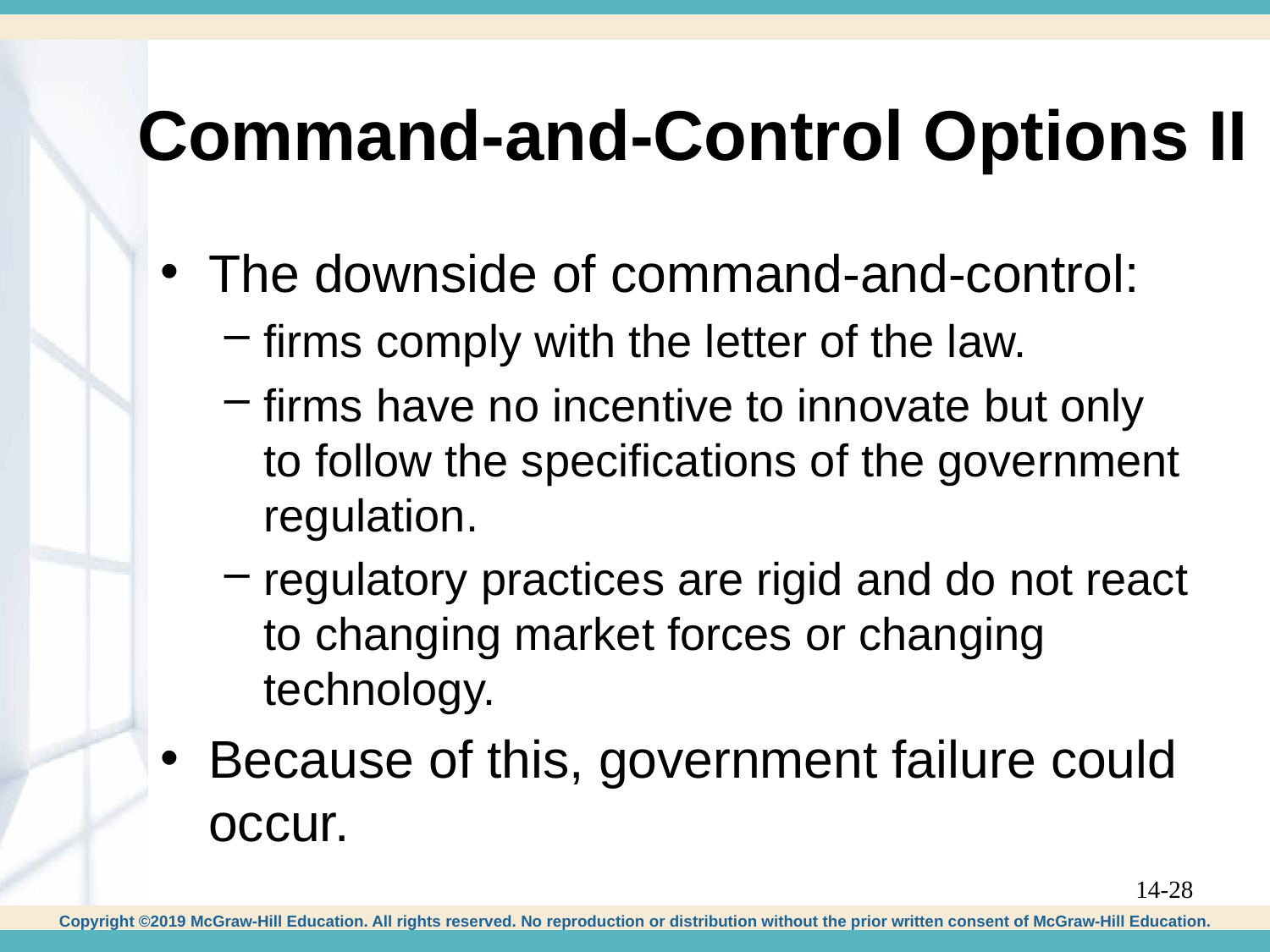

# Command-and-Control Options II
The downside of command-and-control:
firms comply with the letter of the law.
firms have no incentive to innovate but only to follow the specifications of the government regulation.
regulatory practices are rigid and do not react to changing market forces or changing technology.
Because of this, government failure could occur.
14-28